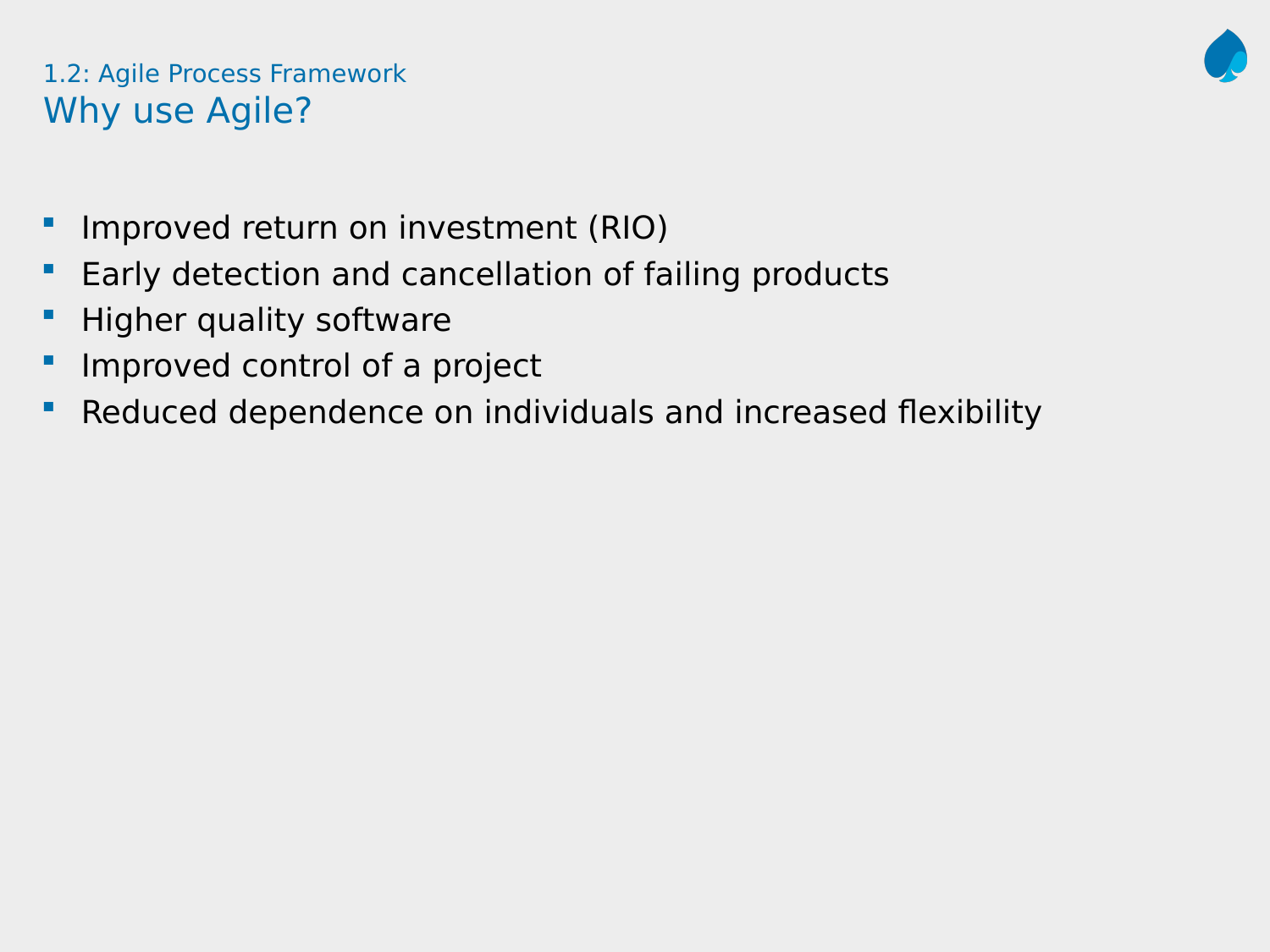

# 1.2: Agile Process Framework Why use Agile?
Improved return on investment (RIO)
Early detection and cancellation of failing products
Higher quality software
Improved control of a project
Reduced dependence on individuals and increased flexibility